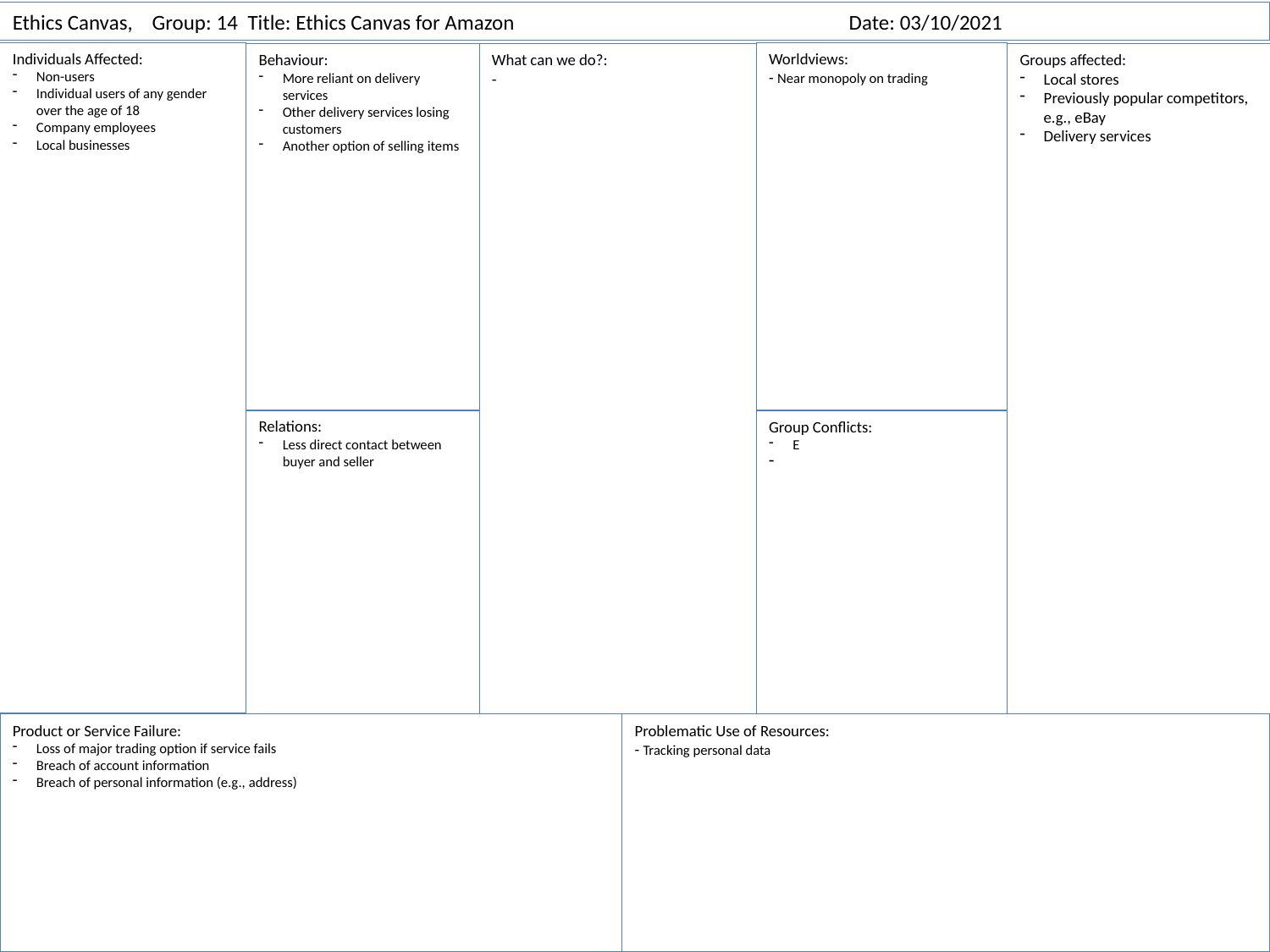

Ethics Canvas,    Group: 14  Title: Ethics Canvas for Amazon                                                                     Date: 03/10/2021
Individuals Affected:
Non-users
Individual users of any gender over the age of 18
Company employees
Local businesses

Worldviews:
- Near monopoly on trading
Behaviour:
More reliant on delivery services
Other delivery services losing customers
Another option of selling items
What can we do?:
-
Groups affected:
Local stores
Previously popular competitors, e.g., eBay
Delivery services
Relations:
Less direct contact between buyer and seller

Group Conflicts:
E

Product or Service Failure:
Loss of major trading option if service fails
Breach of account information
Breach of personal information (e.g., address)

Problematic Use of Resources:
- Tracking personal data